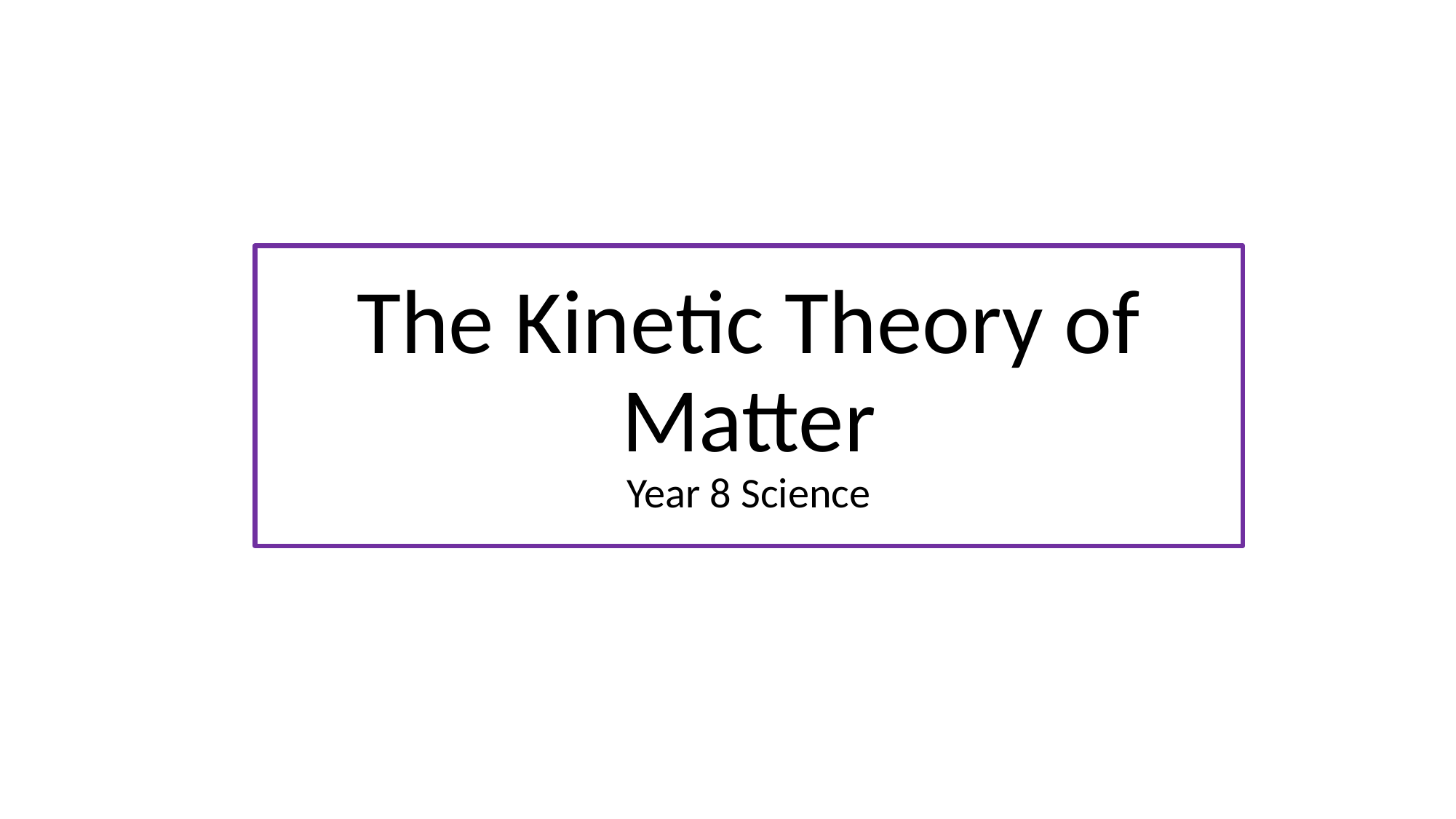

# The Kinetic Theory of Matter Year 8 Science